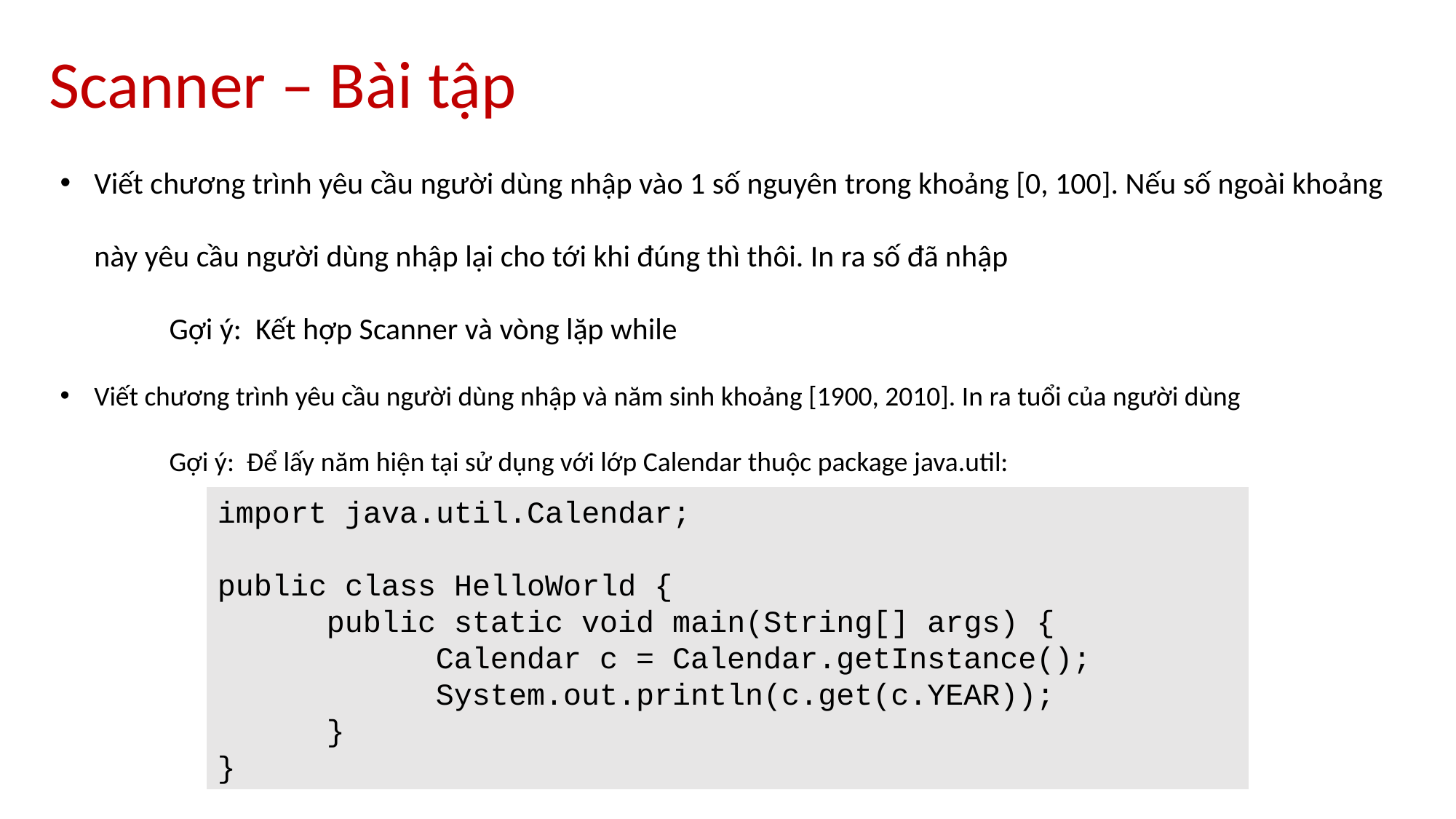

# Scanner – Bài tập
Viết chương trình yêu cầu người dùng nhập vào 1 số nguyên trong khoảng [0, 100]. Nếu số ngoài khoảng này yêu cầu người dùng nhập lại cho tới khi đúng thì thôi. In ra số đã nhập
	Gợi ý:  Kết hợp Scanner và vòng lặp while
Viết chương trình yêu cầu người dùng nhập và năm sinh khoảng [1900, 2010]. In ra tuổi của người dùng
	Gợi ý:  Để lấy năm hiện tại sử dụng với lớp Calendar thuộc package java.util:

import java.util.Calendar;

public class HelloWorld {
	public static void main(String[] args) {
		Calendar c = Calendar.getInstance();
		System.out.println(c.get(c.YEAR));
	}
}